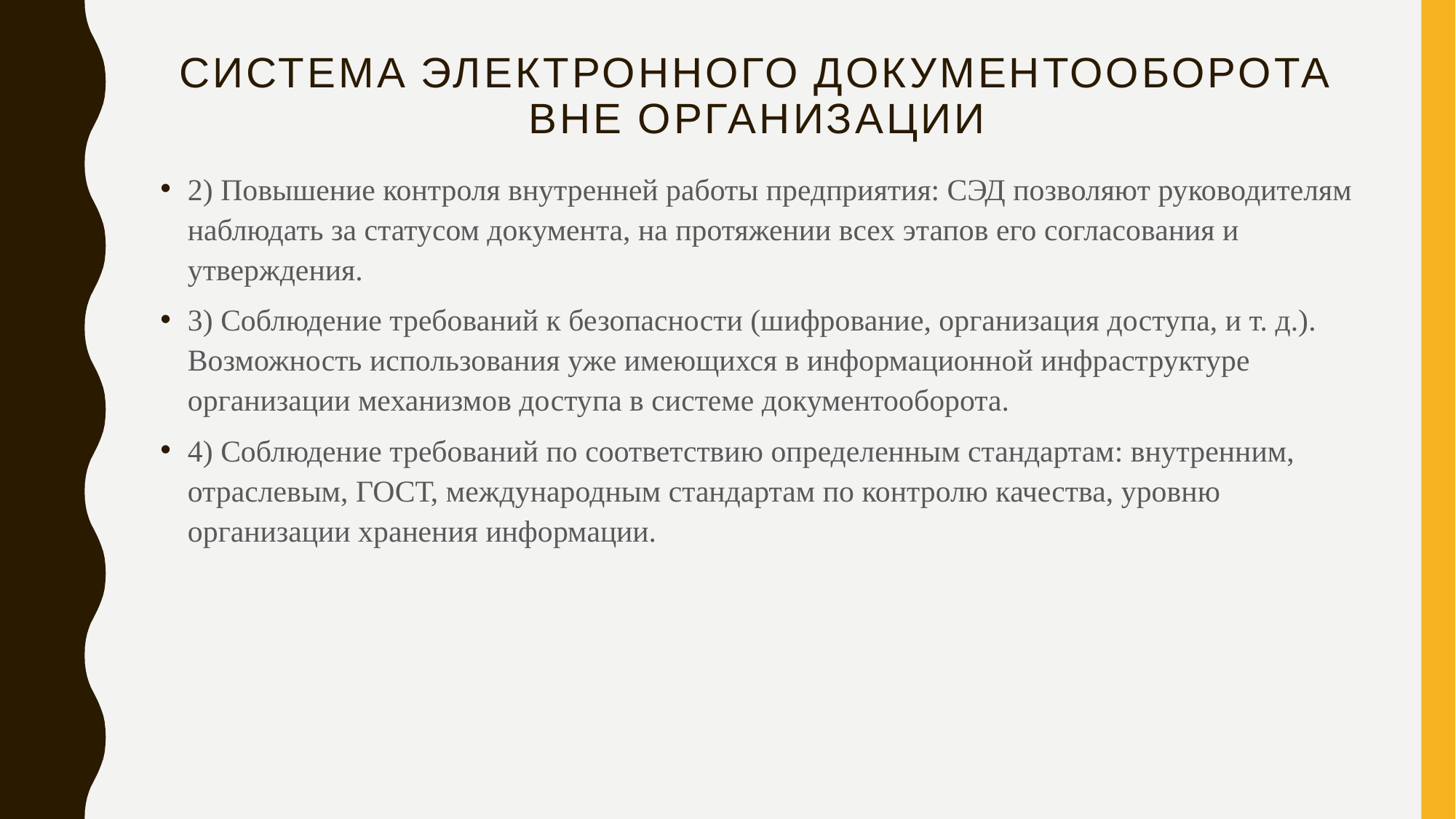

# Система электронного документооборота вне организации
2) Повышение контроля внутренней работы предприятия: СЭД позволяют руководителям наблюдать за статусом документа, на протяжении всех этапов его согласования и утверждения.
3) Соблюдение требований к безопасности (шифрование, организация доступа, и т. д.). Возможность использования уже имеющихся в информационной инфраструктуре организации механизмов доступа в системе документооборота.
4) Соблюдение требований по соответствию определенным стандартам: внутренним, отраслевым, ГОСТ, международным стандартам по контролю качества, уровню организации хранения информации.